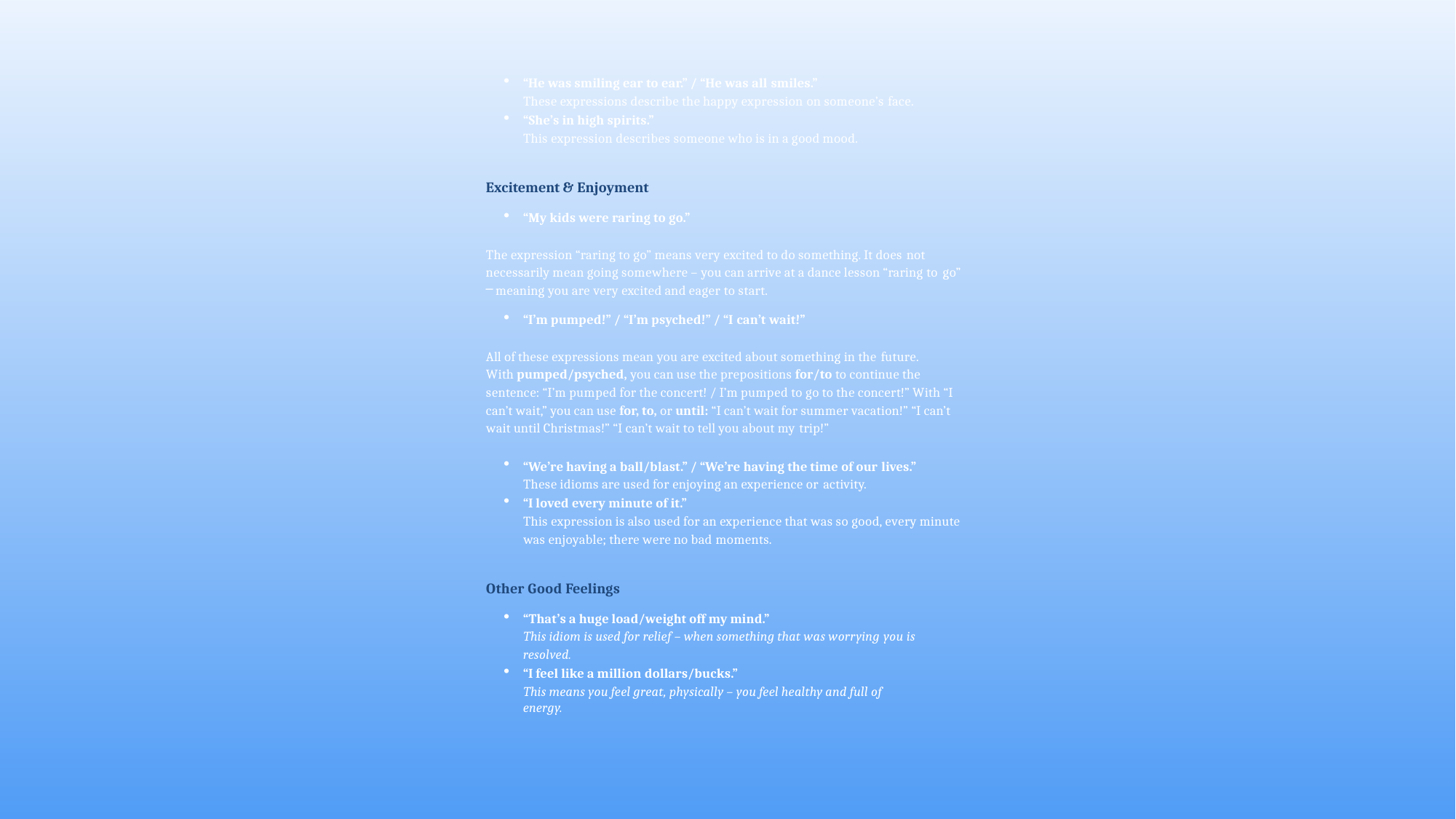

“He was smiling ear to ear.” / “He was all smiles.”
These expressions describe the happy expression on someone’s face.
“She’s in high spirits.”
This expression describes someone who is in a good mood.

Excitement & Enjoyment
“My kids were raring to go.”

The expression “raring to go” means very excited to do something. It does not
necessarily mean going somewhere – you can arrive at a dance lesson “raring to go”
meaning you are very excited and eager to start.
“I’m pumped!” / “I’m psyched!” / “I can’t wait!”

All of these expressions mean you are excited about something in the future.
With pumped/psyched, you can use the prepositions for/to to continue the  sentence: “I’m pumped for the concert! / I’m pumped to go to the concert!” With “I  can’t wait,” you can use for, to, or until: “I can’t wait for summer vacation!” “I can’t  wait until Christmas!” “I can’t wait to tell you about my trip!”

“We’re having a ball/blast.” / “We’re having the time of our lives.”
These idioms are used for enjoying an experience or activity.
“I loved every minute of it.”
This expression is also used for an experience that was so good, every minute  was enjoyable; there were no bad moments.

Other Good Feelings
“That’s a huge load/weight off my mind.”
This idiom is used for relief – when something that was worrying you is  resolved.
“I feel like a million dollars/bucks.”
This means you feel great, physically – you feel healthy and full of energy.